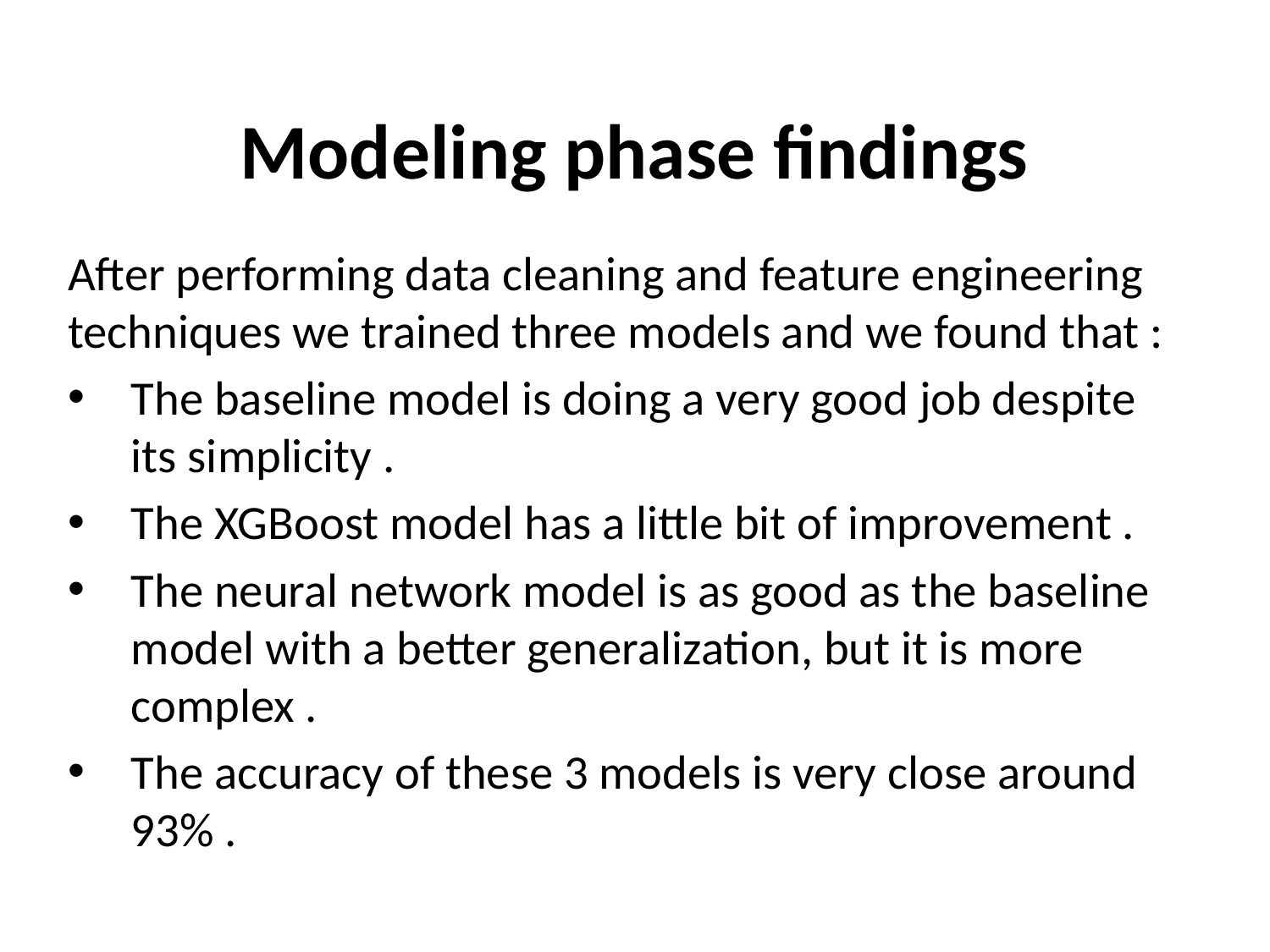

# Modeling phase findings
After performing data cleaning and feature engineering techniques we trained three models and we found that :
The baseline model is doing a very good job despite its simplicity .
The XGBoost model has a little bit of improvement .
The neural network model is as good as the baseline model with a better generalization, but it is more complex .
The accuracy of these 3 models is very close around 93% .